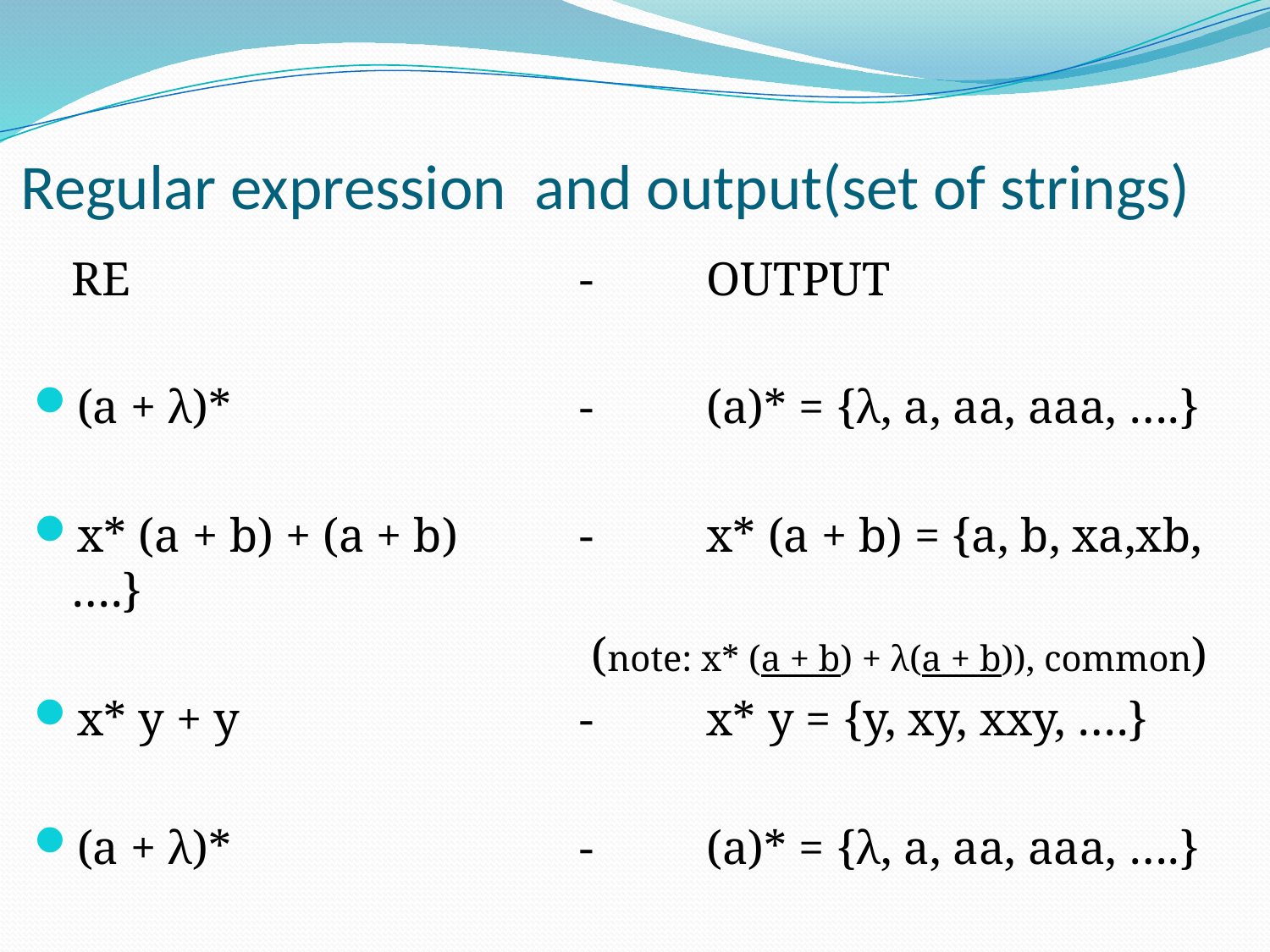

# Regular expression  and output(set of strings)
	RE				-	OUTPUT

(a + λ)*  			-	(a)* = {λ, a, aa, aaa, ….}

x* (a + b) + (a + b)  	-	x* (a + b) = {a, b, xa,xb, ….}
					 (note: x* (a + b) + λ(a + b)), common)
x* y + y  			-	x* y = {y, xy, xxy, ….}

(a + λ)*  			-	(a)* = {λ, a, aa, aaa, ….}